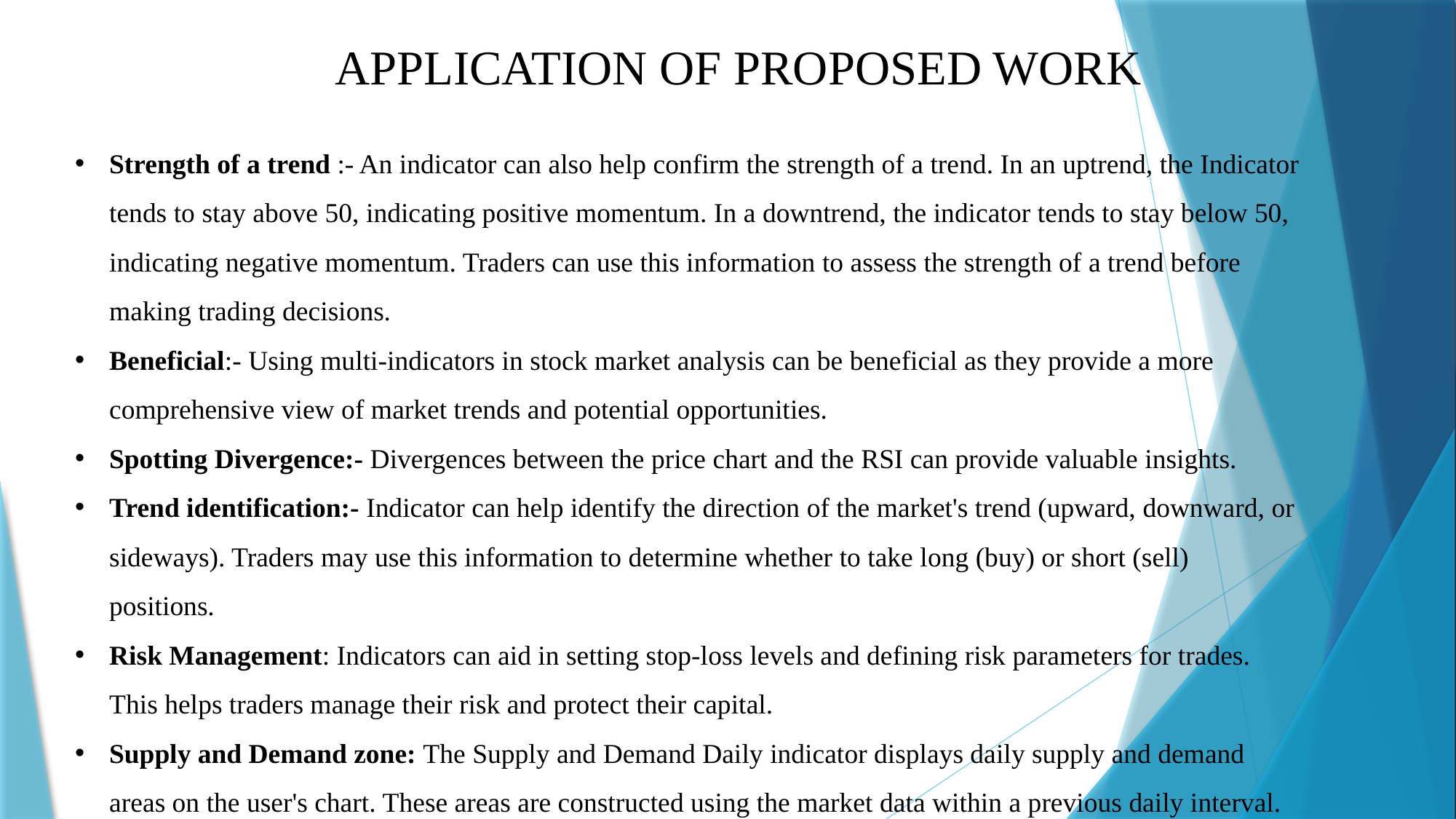

APPLICATION OF PROPOSED WORK
Strength of a trend :- An indicator can also help confirm the strength of a trend. In an uptrend, the Indicator tends to stay above 50, indicating positive momentum. In a downtrend, the indicator tends to stay below 50, indicating negative momentum. Traders can use this information to assess the strength of a trend before making trading decisions.
Beneficial:- Using multi-indicators in stock market analysis can be beneficial as they provide a more comprehensive view of market trends and potential opportunities.
Spotting Divergence:- Divergences between the price chart and the RSI can provide valuable insights.
Trend identification:- Indicator can help identify the direction of the market's trend (upward, downward, or sideways). Traders may use this information to determine whether to take long (buy) or short (sell) positions.
Risk Management: Indicators can aid in setting stop-loss levels and defining risk parameters for trades. This helps traders manage their risk and protect their capital.
Supply and Demand zone: The Supply and Demand Daily indicator displays daily supply and demand areas on the user's chart. These areas are constructed using the market data within a previous daily interval.